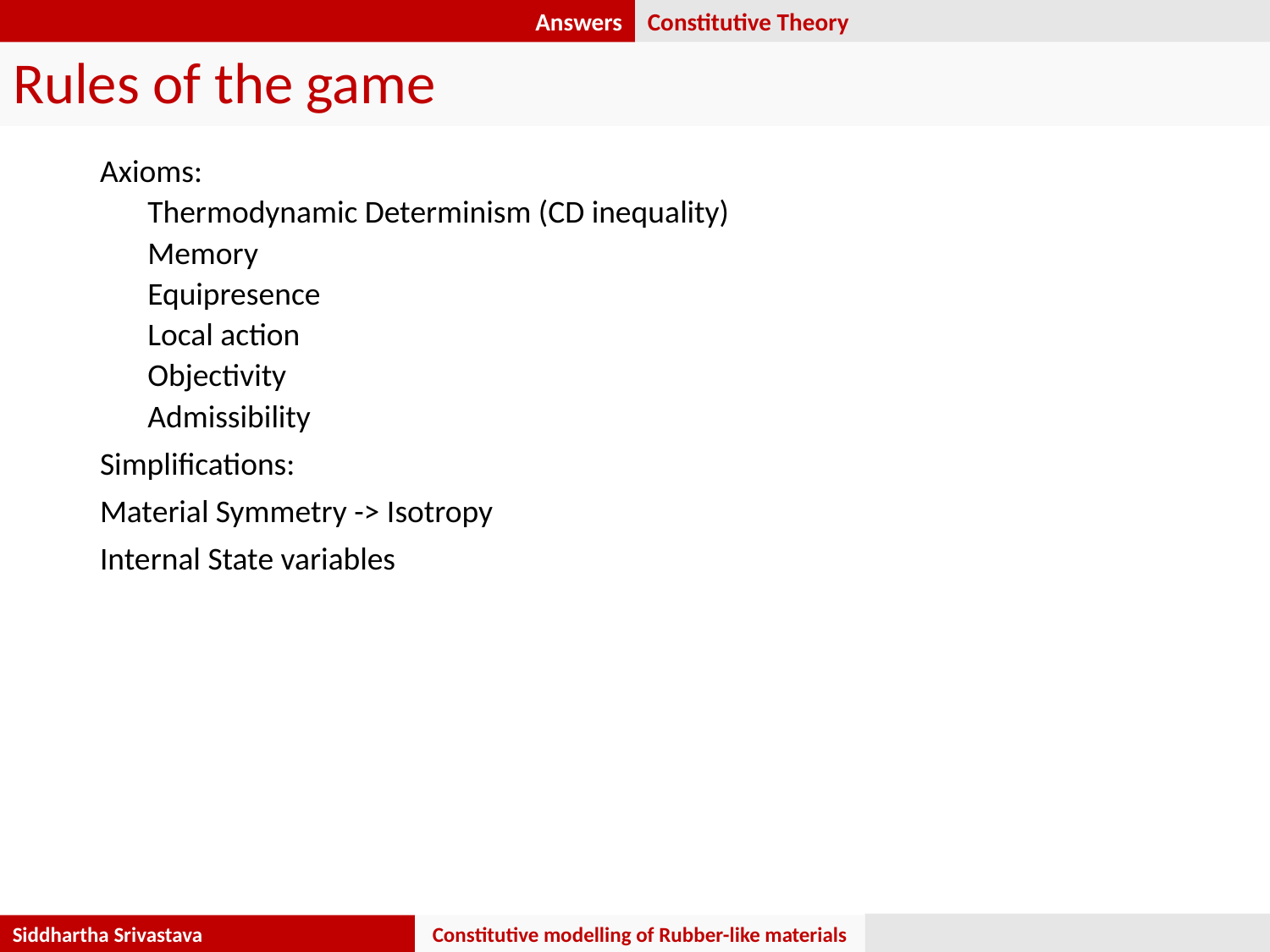

Answers
Constitutive Theory
Rules of the game
Axioms:
Thermodynamic Determinism (CD inequality)
Memory
Equipresence
Local action
Objectivity
Admissibility
Simplifications:
Material Symmetry -> Isotropy
Internal State variables

Constitutive modelling of Rubber-like materials

Siddhartha Srivastava
Nonlinear Elasticity II
Siddhartha Srivastava